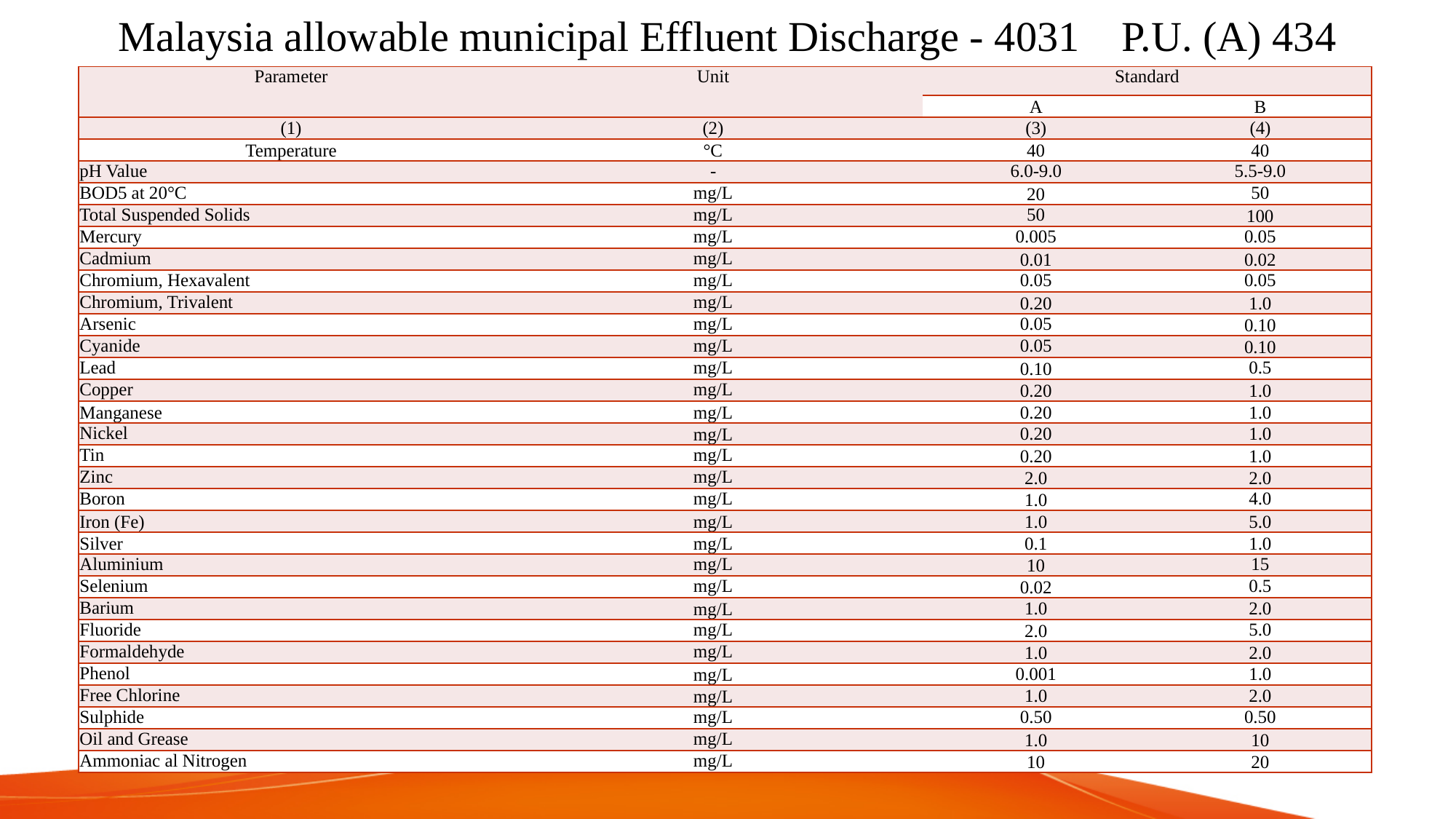

# Malaysia allowable municipal Effluent Discharge - 4031    P.U. (A) 434
| Parameter | Unit | Standard |  |
| --- | --- | --- | --- |
|  |  | A | B |
| (1) | (2) | (3) | (4) |
| Temperature | °C | 40 | 40 |
| pH Value | - | 6.0-9.0 | 5.5-9.0 |
| BOD5 at 20°C | mg/L | 20 | 50 |
| Total Suspended Solids | mg/L | 50 | 100 |
| Mercury | mg/L | 0.005 | 0.05 |
| Cadmium | mg/L | 0.01 | 0.02 |
| Chromium, Hexavalent | mg/L | 0.05 | 0.05 |
| Chromium, Trivalent | mg/L | 0.20 | 1.0 |
| Arsenic | mg/L | 0.05 | 0.10 |
| Cyanide | mg/L | 0.05 | 0.10 |
| Lead | mg/L | 0.10 | 0.5 |
| Copper | mg/L | 0.20 | 1.0 |
| Manganese | mg/L | 0.20 | 1.0 |
| Nickel | mg/L | 0.20 | 1.0 |
| Tin | mg/L | 0.20 | 1.0 |
| Zinc | mg/L | 2.0 | 2.0 |
| Boron | mg/L | 1.0 | 4.0 |
| Iron (Fe) | mg/L | 1.0 | 5.0 |
| Silver | mg/L | 0.1 | 1.0 |
| Aluminium | mg/L | 10 | 15 |
| Selenium | mg/L | 0.02 | 0.5 |
| Barium | mg/L | 1.0 | 2.0 |
| Fluoride | mg/L | 2.0 | 5.0 |
| Formaldehyde | mg/L | 1.0 | 2.0 |
| Phenol | mg/L | 0.001 | 1.0 |
| Free Chlorine | mg/L | 1.0 | 2.0 |
| Sulphide | mg/L | 0.50 | 0.50 |
| Oil and Grease | mg/L | 1.0 | 10 |
| Ammoniac al Nitrogen | mg/L | 10 | 20 |